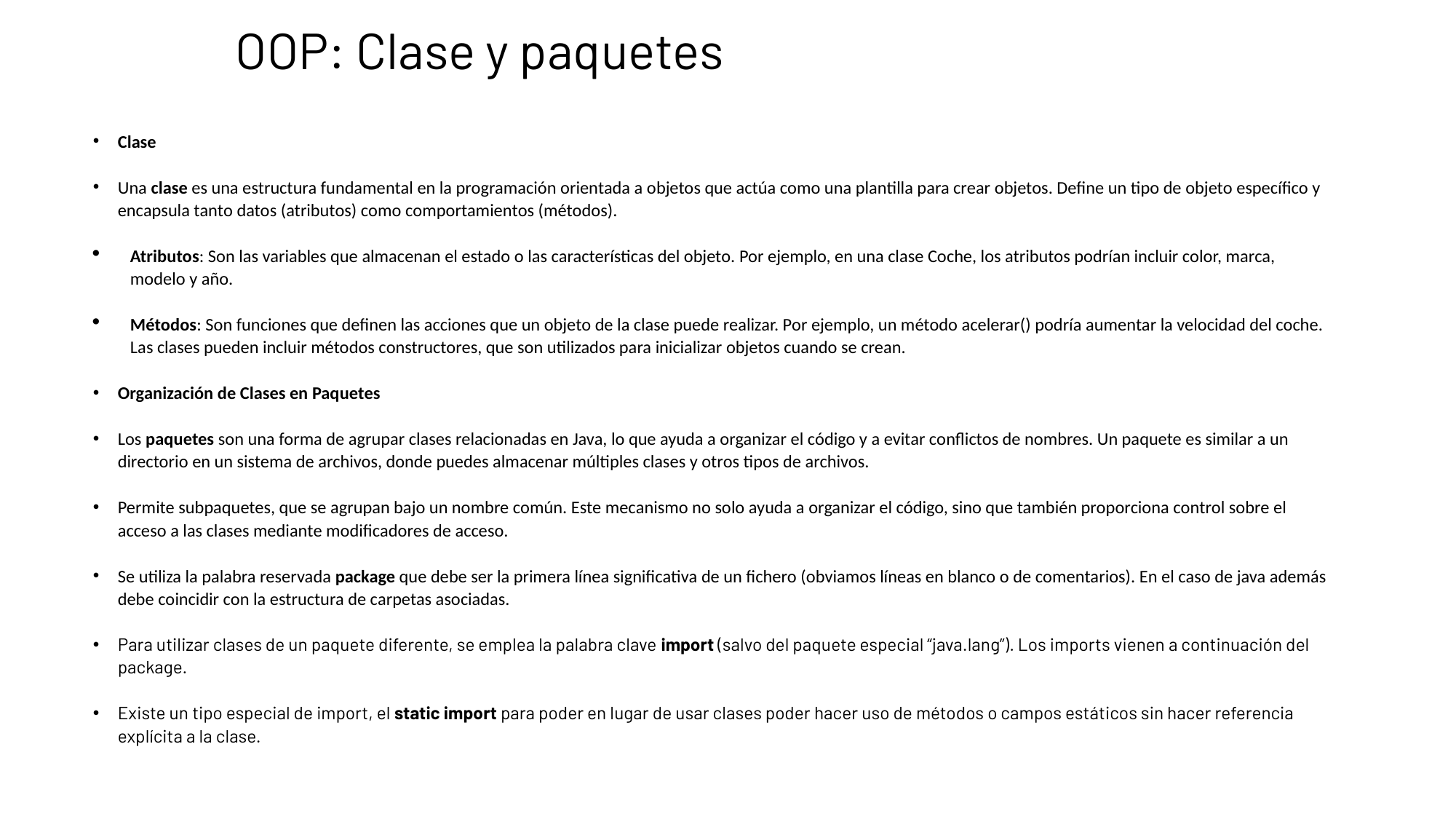

# OOP: Clase y paquetes
Clase
Una clase es una estructura fundamental en la programación orientada a objetos que actúa como una plantilla para crear objetos. Define un tipo de objeto específico y encapsula tanto datos (atributos) como comportamientos (métodos).
Atributos: Son las variables que almacenan el estado o las características del objeto. Por ejemplo, en una clase Coche, los atributos podrían incluir color, marca, modelo y año.
Métodos: Son funciones que definen las acciones que un objeto de la clase puede realizar. Por ejemplo, un método acelerar() podría aumentar la velocidad del coche. Las clases pueden incluir métodos constructores, que son utilizados para inicializar objetos cuando se crean.
Organización de Clases en Paquetes
Los paquetes son una forma de agrupar clases relacionadas en Java, lo que ayuda a organizar el código y a evitar conflictos de nombres. Un paquete es similar a un directorio en un sistema de archivos, donde puedes almacenar múltiples clases y otros tipos de archivos.
Permite subpaquetes, que se agrupan bajo un nombre común. Este mecanismo no solo ayuda a organizar el código, sino que también proporciona control sobre el acceso a las clases mediante modificadores de acceso.
Se utiliza la palabra reservada package que debe ser la primera línea significativa de un fichero (obviamos líneas en blanco o de comentarios). En el caso de java además debe coincidir con la estructura de carpetas asociadas.
Para utilizar clases de un paquete diferente, se emplea la palabra clave import (salvo del paquete especial “java.lang”). Los imports vienen a continuación del package.
Existe un tipo especial de import, el static import para poder en lugar de usar clases poder hacer uso de métodos o campos estáticos sin hacer referencia explícita a la clase.